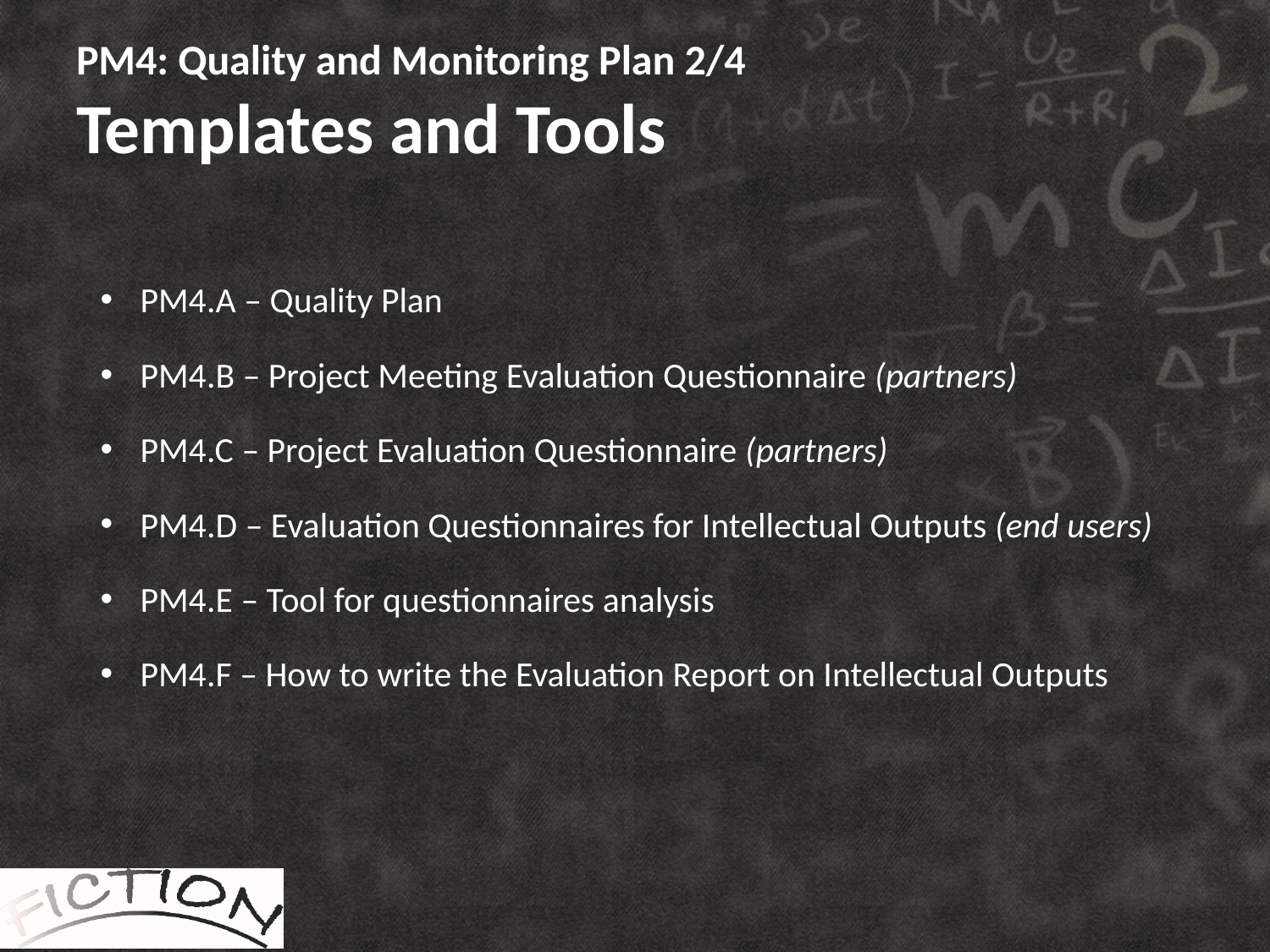

# PM4: Quality and Monitoring Plan 2/4 Templates and Tools
PM4.A – Quality Plan
PM4.B – Project Meeting Evaluation Questionnaire (partners)
PM4.C – Project Evaluation Questionnaire (partners)
PM4.D – Evaluation Questionnaires for Intellectual Outputs (end users)
PM4.E – Tool for questionnaires analysis
PM4.F – How to write the Evaluation Report on Intellectual Outputs